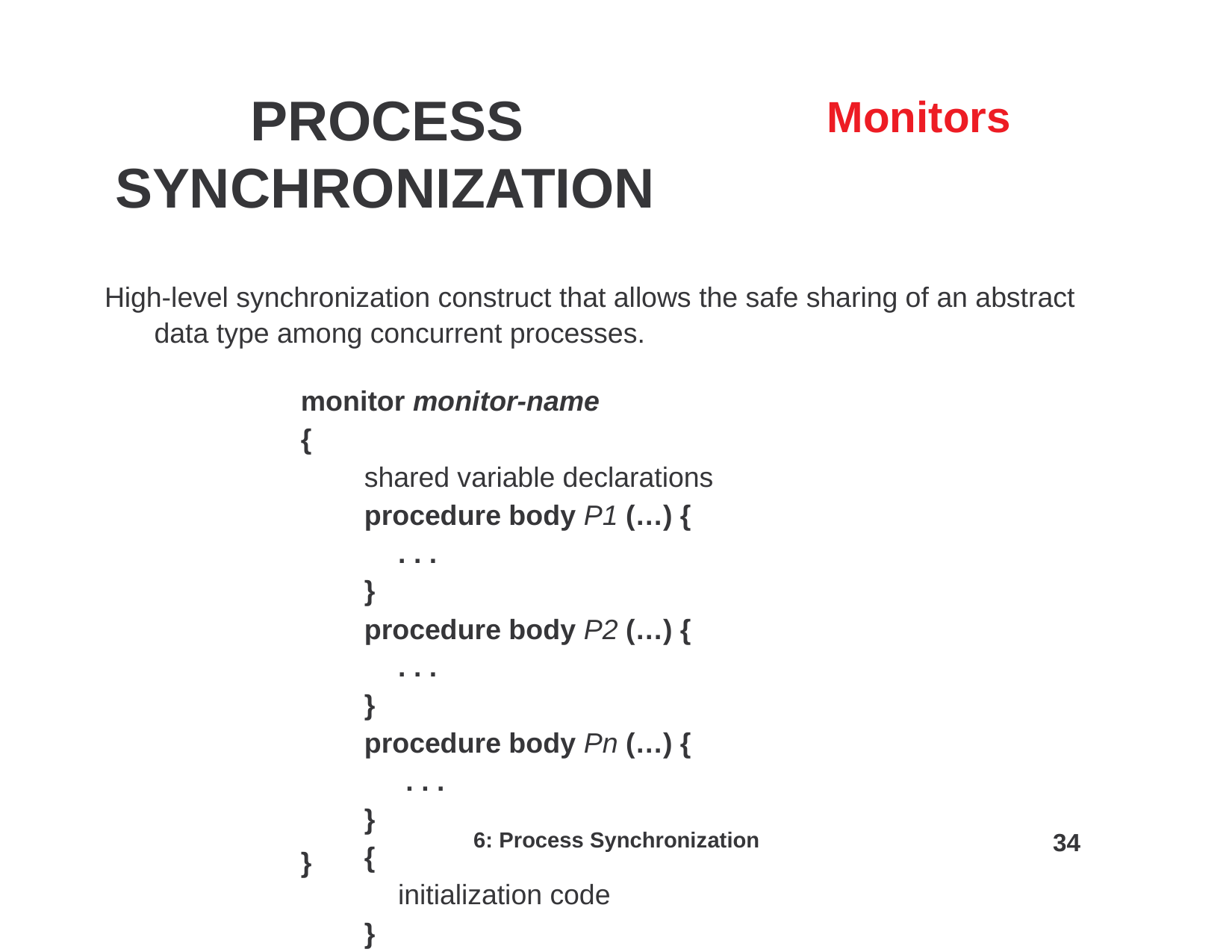

# PROCESS  SYNCHRONIZATION
Monitors
High-level synchronization construct that allows the safe sharing of an abstract  data type among concurrent processes.
monitor monitor-name
{
shared variable declarations
procedure body P1 (…) {
. . .
}
procedure body P2 (…) {
. . .
}
procedure body Pn (…) {
. . .
}
{
initialization code
}
6: Process Synchronization
34
}